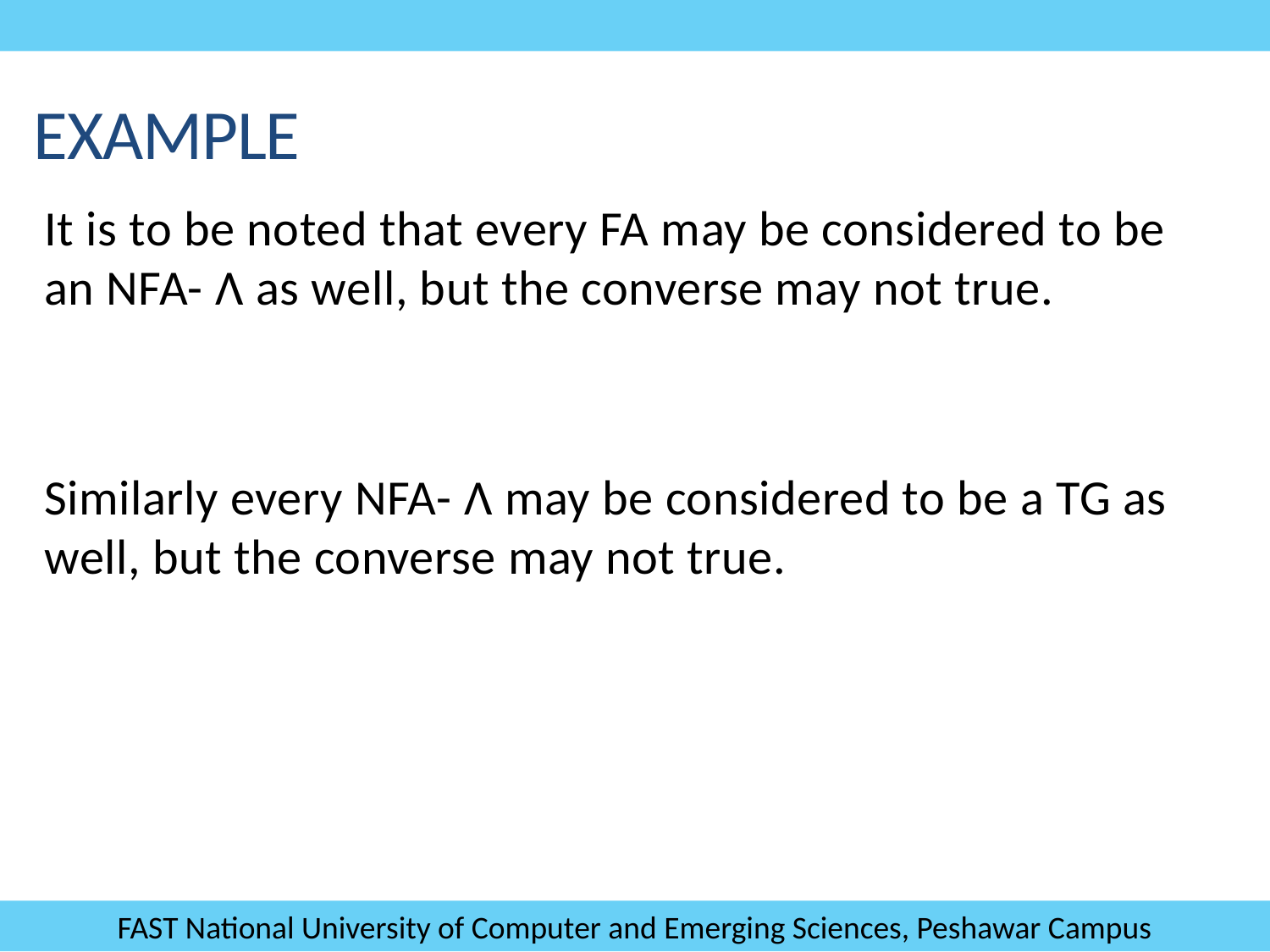

Example
It is to be noted that every FA may be considered to be an NFA- Λ as well, but the converse may not true.

Similarly every NFA- Λ may be considered to be a TG as well, but the converse may not true.